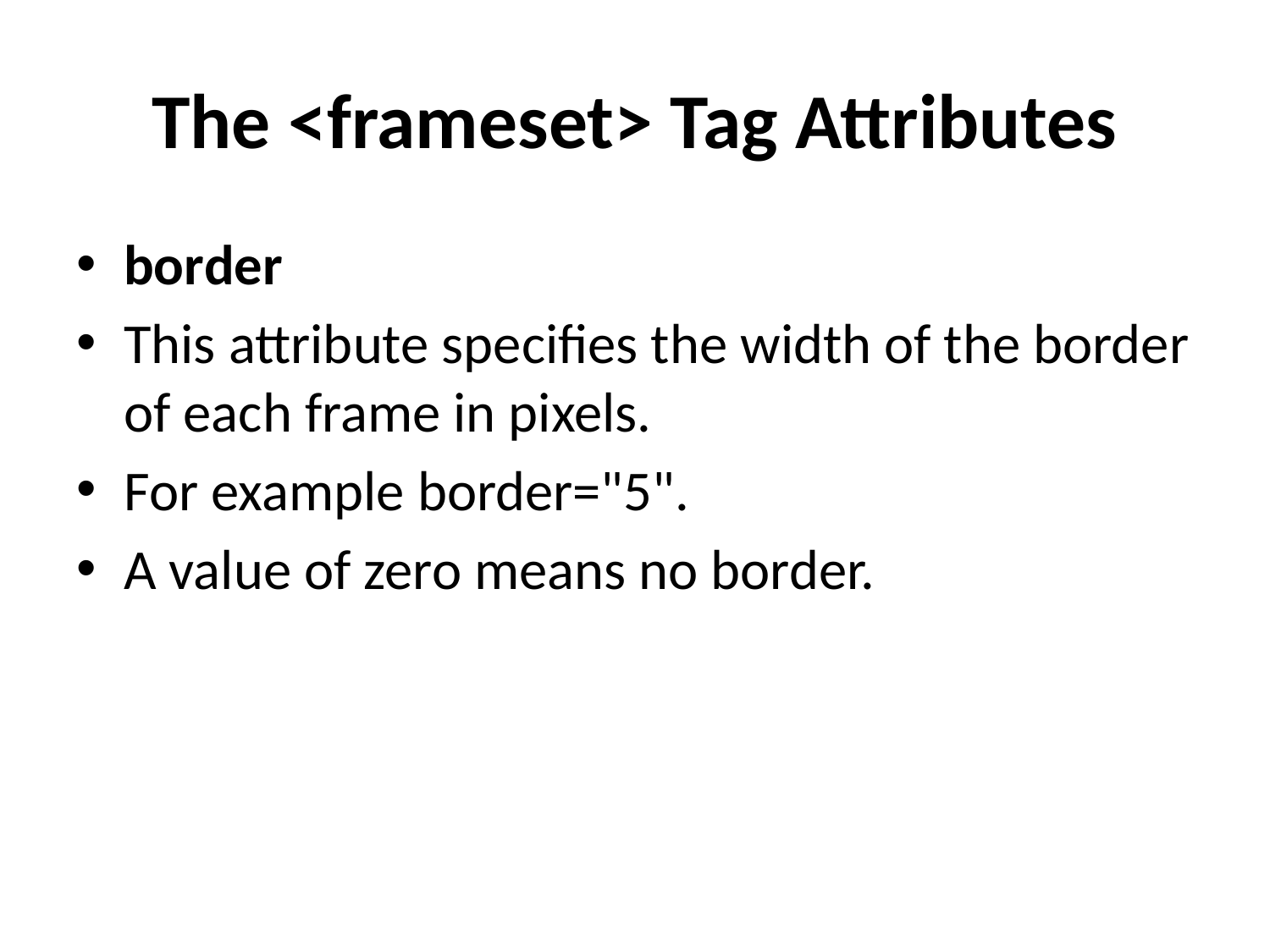

# The <frameset> Tag Attributes
border
This attribute specifies the width of the border of each frame in pixels.
For example border="5".
A value of zero means no border.